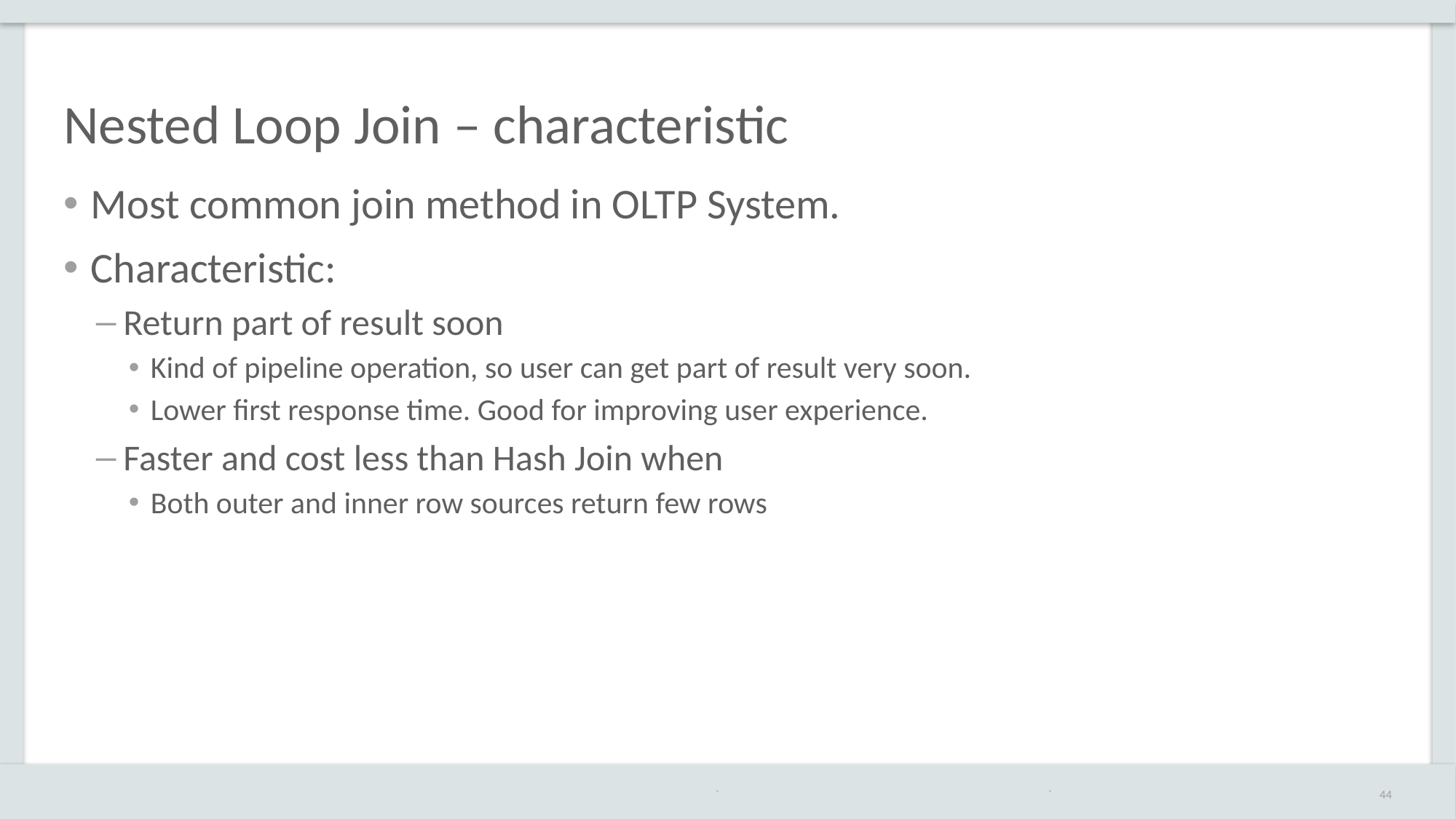

# Nested Loop Join – characteristic
Most common join method in OLTP System.
Characteristic:
Return part of result soon
Kind of pipeline operation, so user can get part of result very soon.
Lower first response time. Good for improving user experience.
Faster and cost less than Hash Join when
Both outer and inner row sources return few rows

`
44